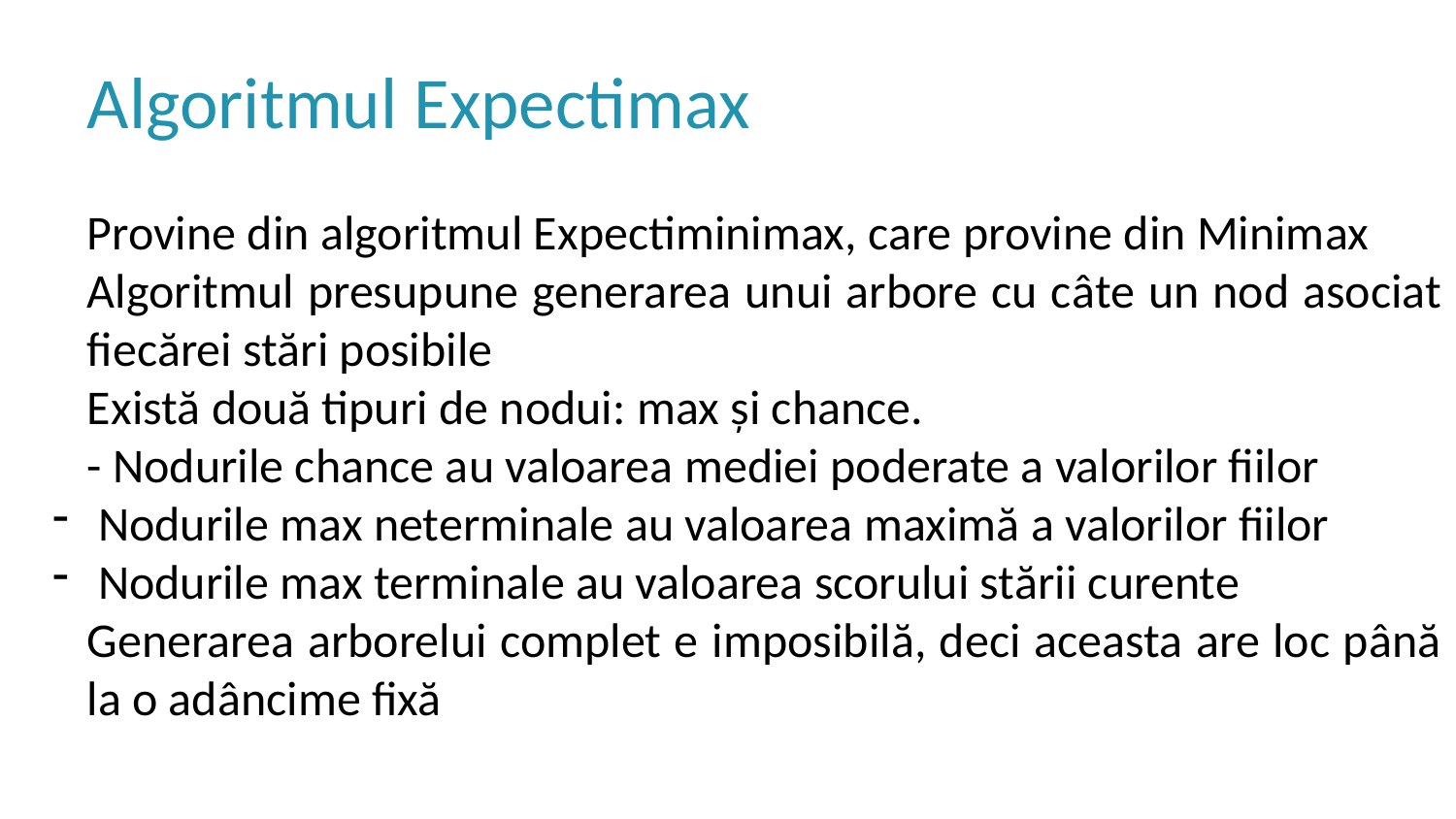

Algoritmul Expectimax

Provine din algoritmul Expectiminimax, care provine din Minimax
Algoritmul presupune generarea unui arbore cu câte un nod asociat fiecărei stări posibile
Există două tipuri de nodui: max și chance.
- Nodurile chance au valoarea mediei poderate a valorilor fiilor
 Nodurile max neterminale au valoarea maximă a valorilor fiilor
 Nodurile max terminale au valoarea scorului stării curente
Generarea arborelui complet e imposibilă, deci aceasta are loc până la o adâncime fixă